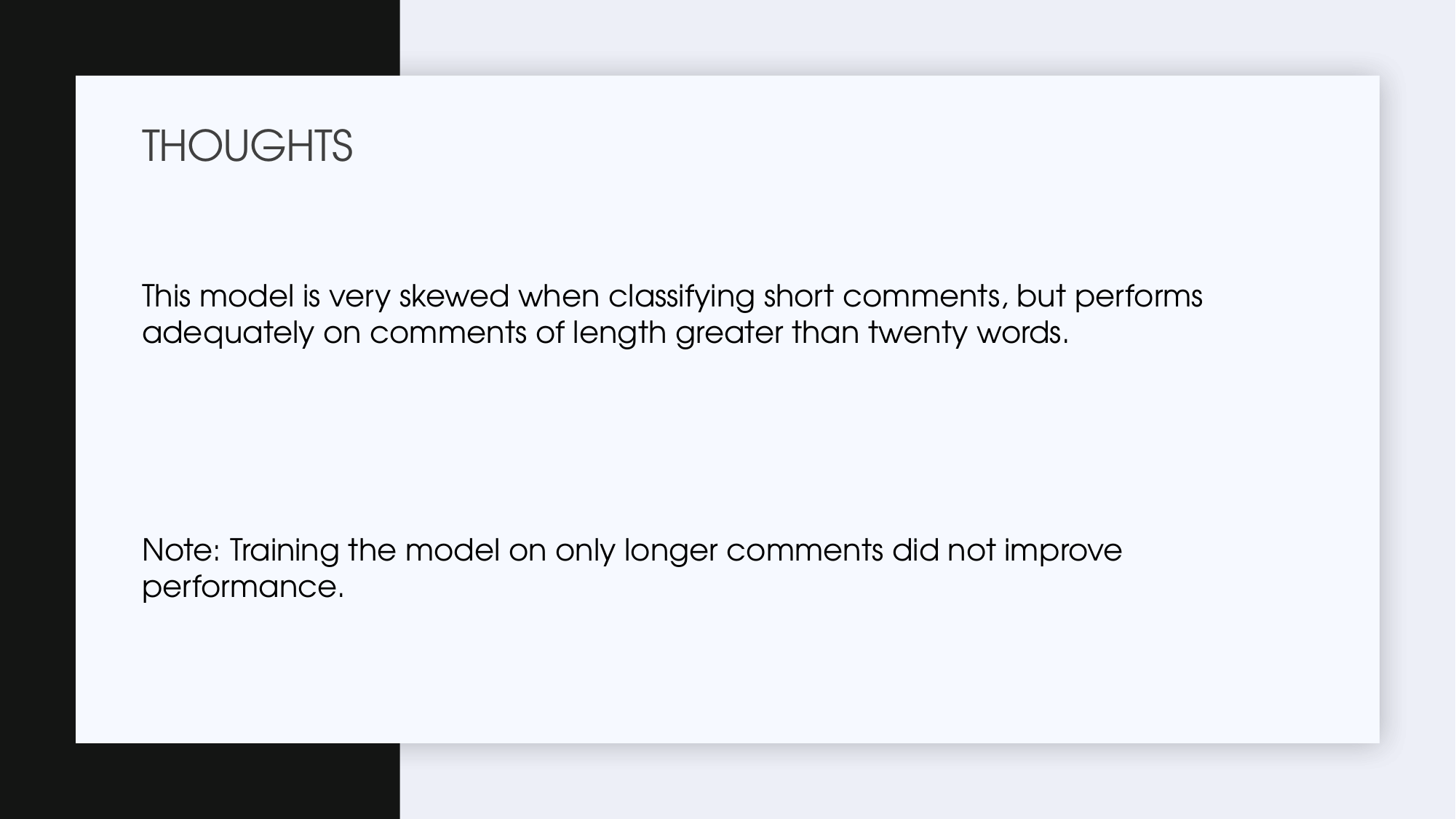

# Thoughts
This model is very skewed when classifying short comments, but performs adequately on comments of length greater than twenty words.
Note: Training the model on only longer comments did not improve performance.